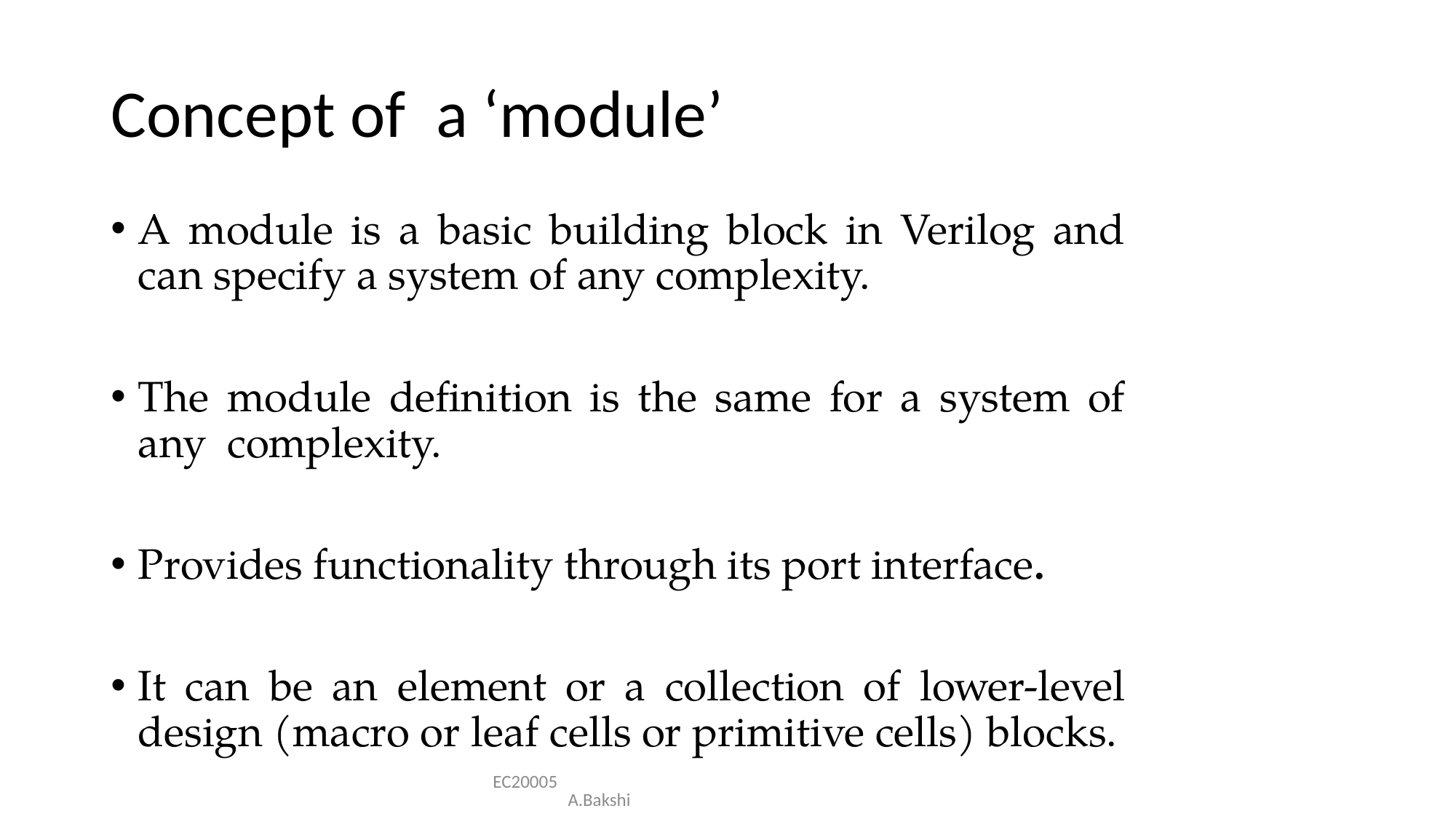

# Concept of  a ‘module’
A module is a basic building block in Verilog and can specify a system of any complexity.

The module definition is the same for a system of any  complexity.

Provides functionality through its port interface.

It can be an element or a collection of lower-level design (macro or leaf cells or primitive cells) blocks.
EC20005                                                                                                                  A.Bakshi